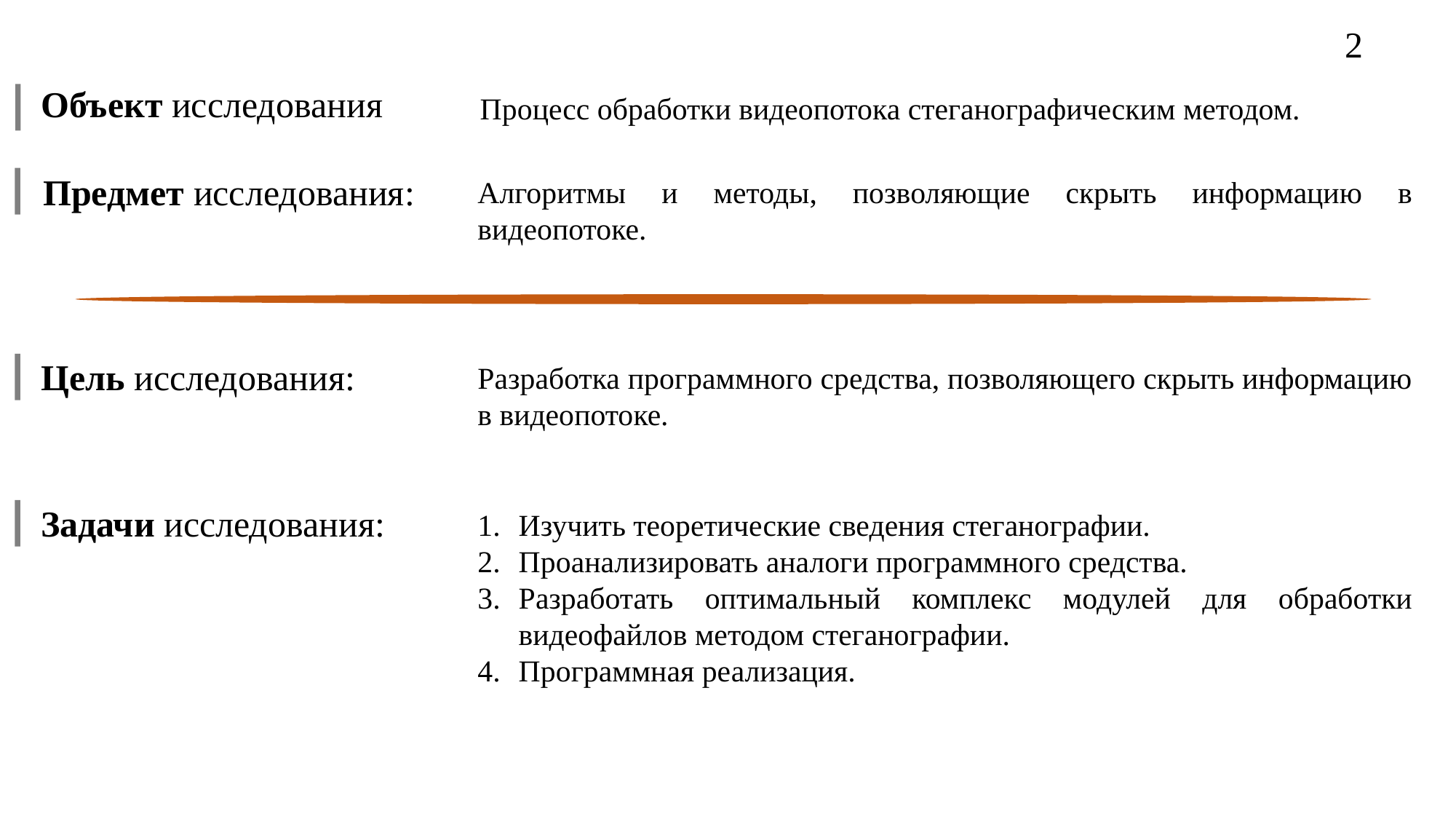

2
Объект исследования

Процесс обработки видеопотока стеганографическим методом.

Алгоритмы и методы, позволяющие скрыть информацию в видеопотоке.
Предмет исследования:

Цель исследования:
Разработка программного средства, позволяющего скрыть информацию в видеопотоке.

Задачи исследования:
Изучить теоретические сведения стеганографии.
Проанализировать аналоги программного средства.
Разработать оптимальный комплекс модулей для обработки видеофайлов методом стеганографии.
Программная реализация.